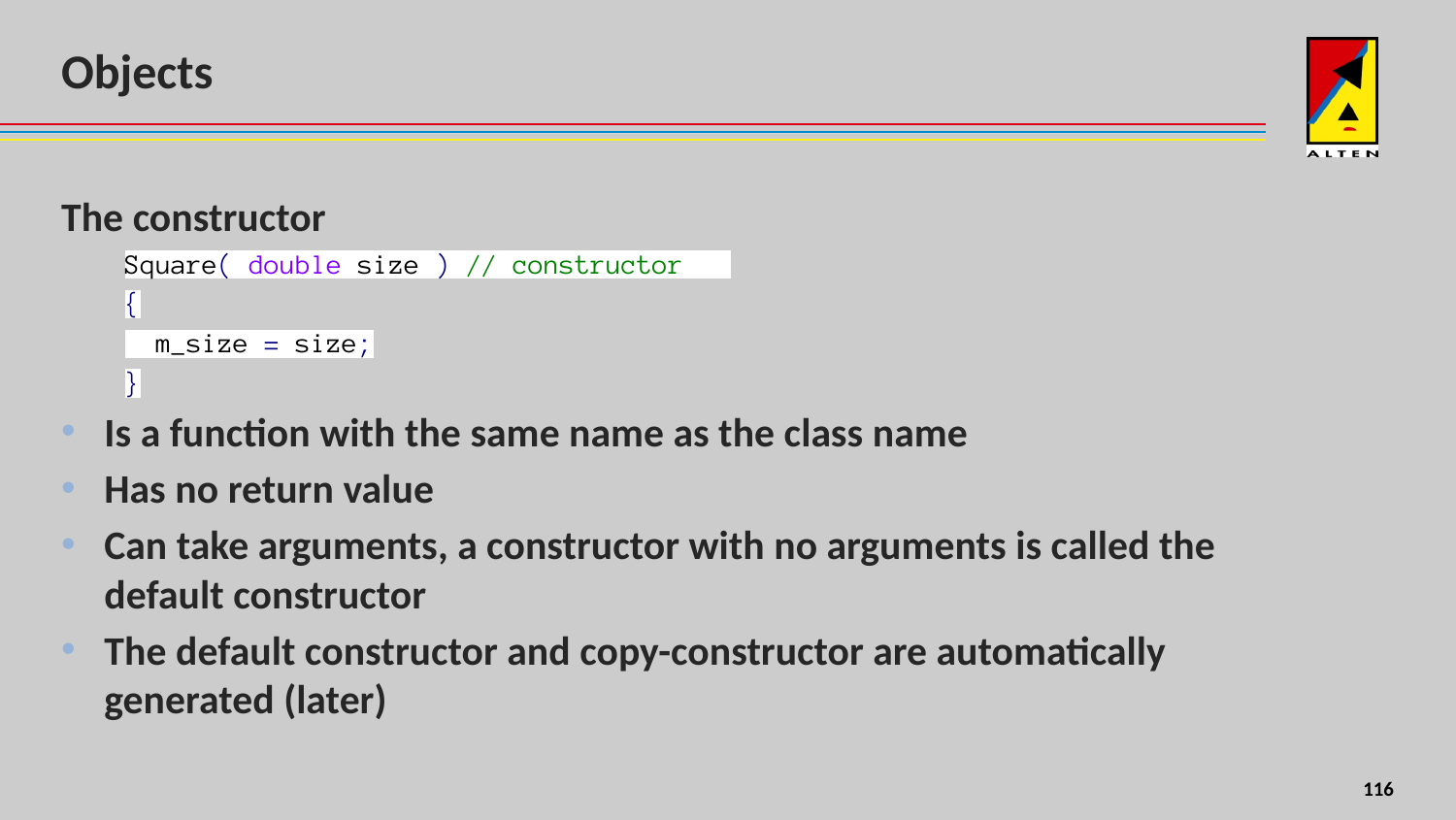

# Objects
The constructor
Square( double size ) // constructor
{
  m_size = size;
}
Is a function with the same name as the class name
Has no return value
Can take arguments, a constructor with no arguments is called the default constructor
The default constructor and copy-constructor are automatically generated (later)
116